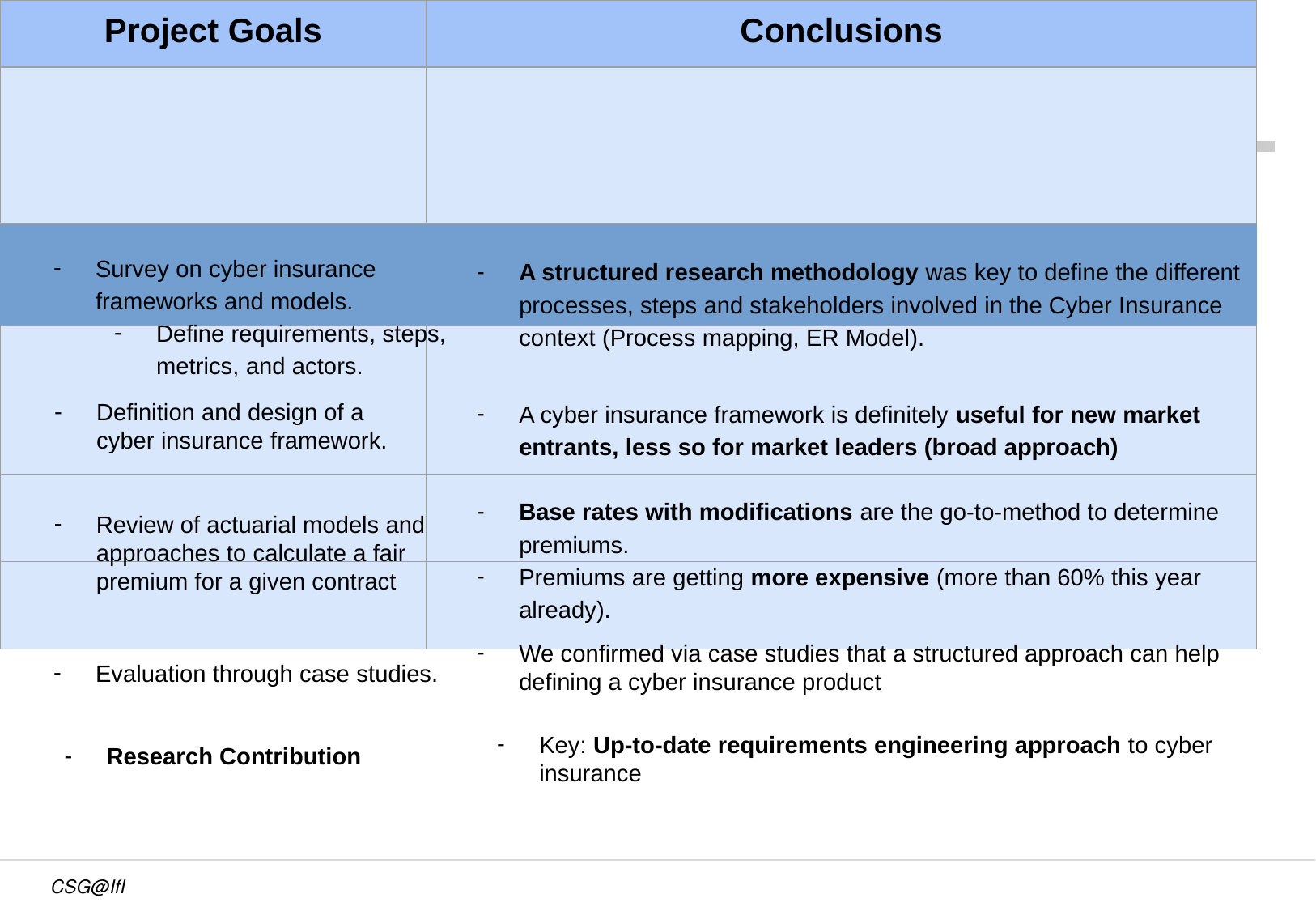

# Conclusions
| Project Goals | Conclusions |
| --- | --- |
|  |  |
|  |  |
|  |  |
|  |  |
|  |  |
|  |  |
Survey on cyber insurance frameworks and models.
Define requirements, steps, metrics, and actors.

A structured research methodology was key to define the different processes, steps and stakeholders involved in the Cyber Insurance context (Process mapping, ER Model).
A cyber insurance framework is definitely useful for new market entrants, less so for market leaders (broad approach)
Definition and design of a cyber insurance framework.
Base rates with modifications are the go-to-method to determine premiums.
Premiums are getting more expensive (more than 60% this year already).
Review of actuarial models and approaches to calculate a fair premium for a given contract
We confirmed via case studies that a structured approach can help defining a cyber insurance product
Evaluation through case studies.
Key: Up-to-date requirements engineering approach to cyber insurance
Research Contribution